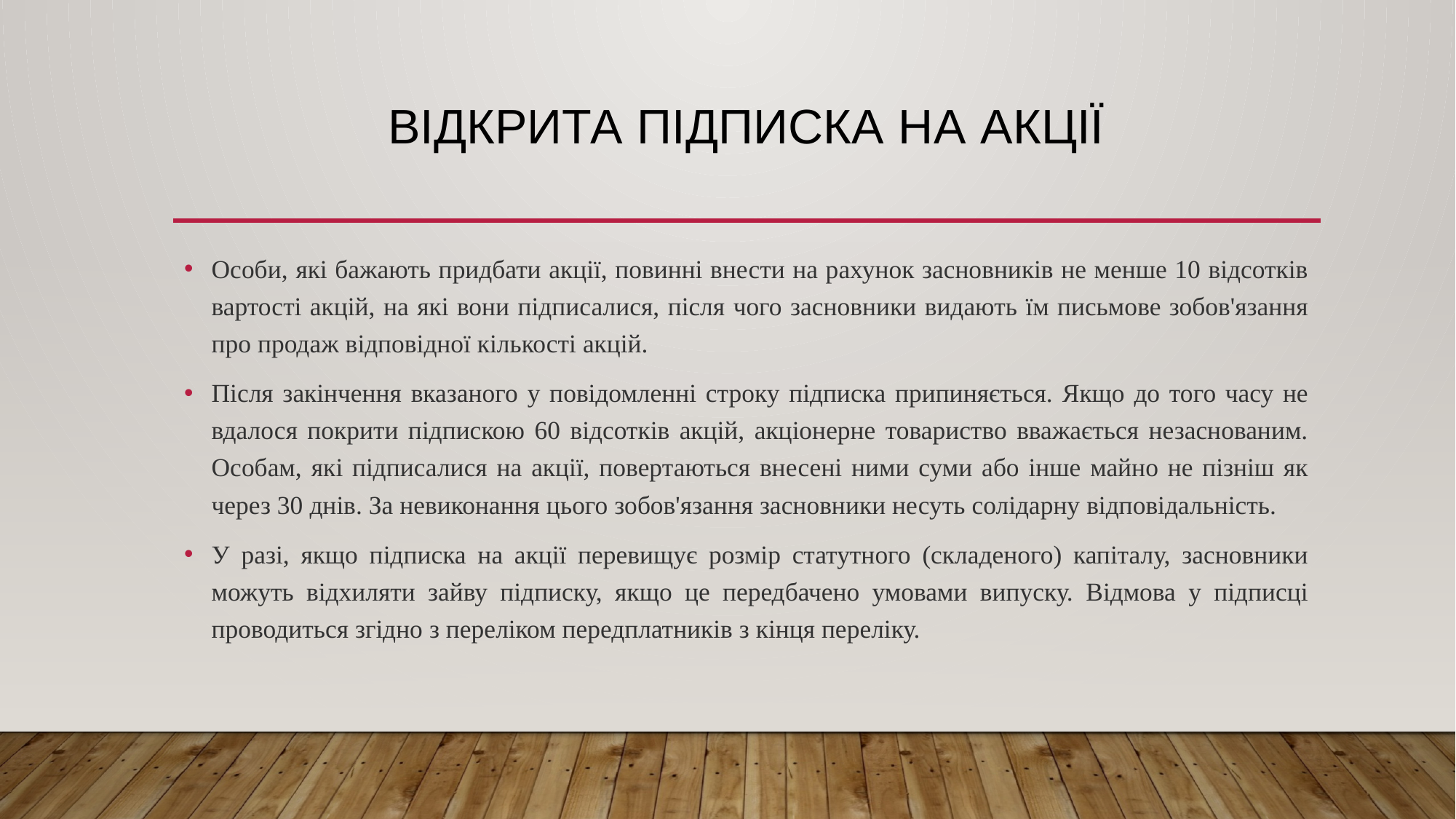

# Відкрита підписка на акції
Особи, які бажають придбати акції, повинні внести на рахунок засновників не менше 10 відсотків вартості акцій, на які вони підписалися, після чого засновники видають їм письмове зобов'язання про продаж відповідної кількості акцій.
Після закінчення вказаного у повідомленні строку підписка припиняється. Якщо до того часу не вдалося покрити підпискою 60 відсотків акцій, акціонерне товариство вважається незаснованим. Особам, які підписалися на акції, повертаються внесені ними суми або інше майно не пізніш як через 30 днів. За невиконання цього зобов'язання засновники несуть солідарну відповідальність.
У разі, якщо підписка на акції перевищує розмір статутного (складеного) капіталу, засновники можуть відхиляти зайву підписку, якщо це передбачено умовами випуску. Відмова у підписці проводиться згідно з переліком передплатників з кінця переліку.